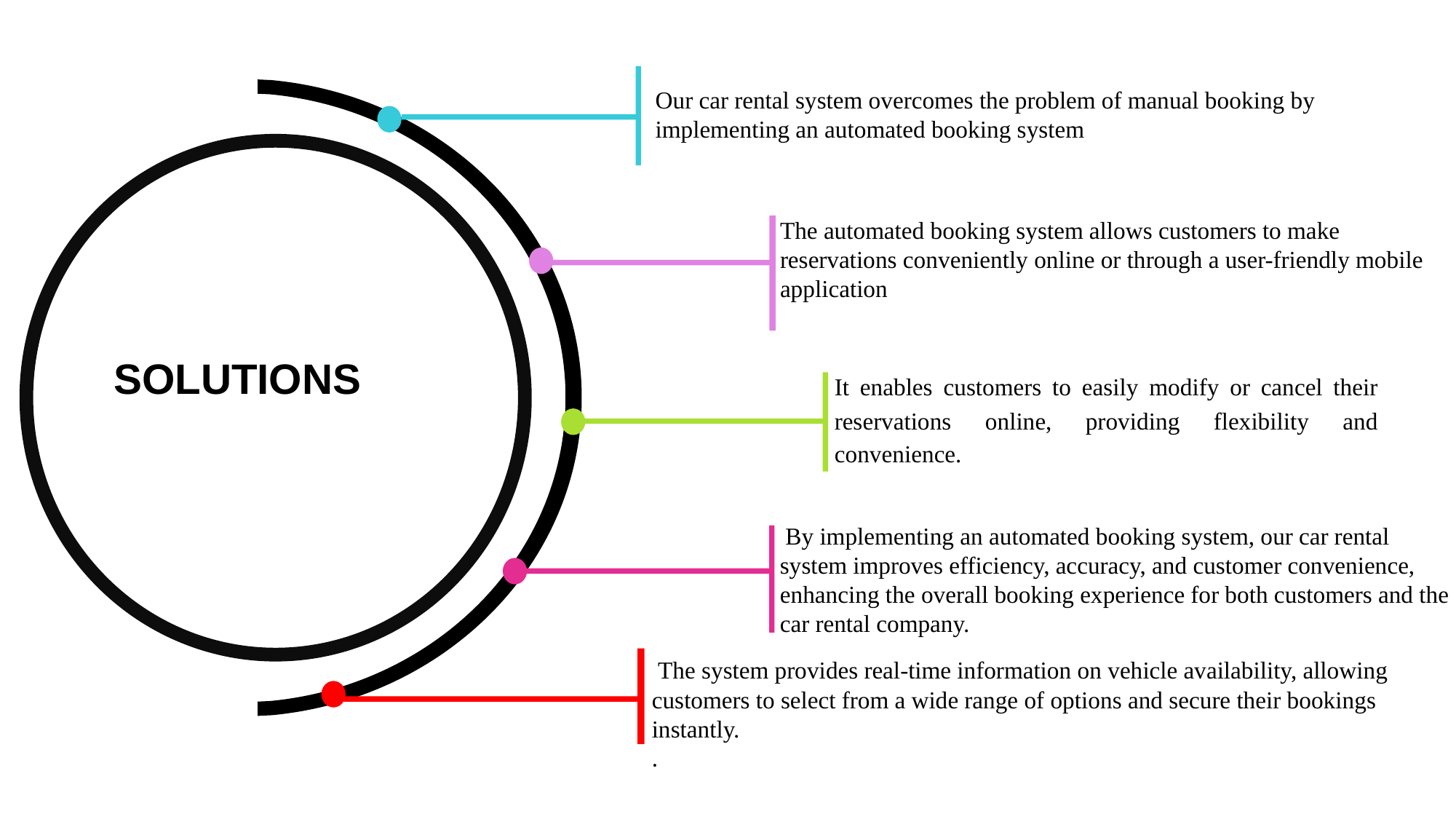

Our car rental system overcomes the problem of manual booking by implementing an automated booking system

The automated booking system allows customers to make reservations conveniently online or through a user-friendly mobile application

SOLUTIONS
It enables customers to easily modify or cancel their reservations online, providing flexibility and convenience.

 By implementing an automated booking system, our car rental system improves efficiency, accuracy, and customer convenience, enhancing the overall booking experience for both customers and the car rental company.

 The system provides real-time information on vehicle availability, allowing customers to select from a wide range of options and secure their bookings instantly.
.